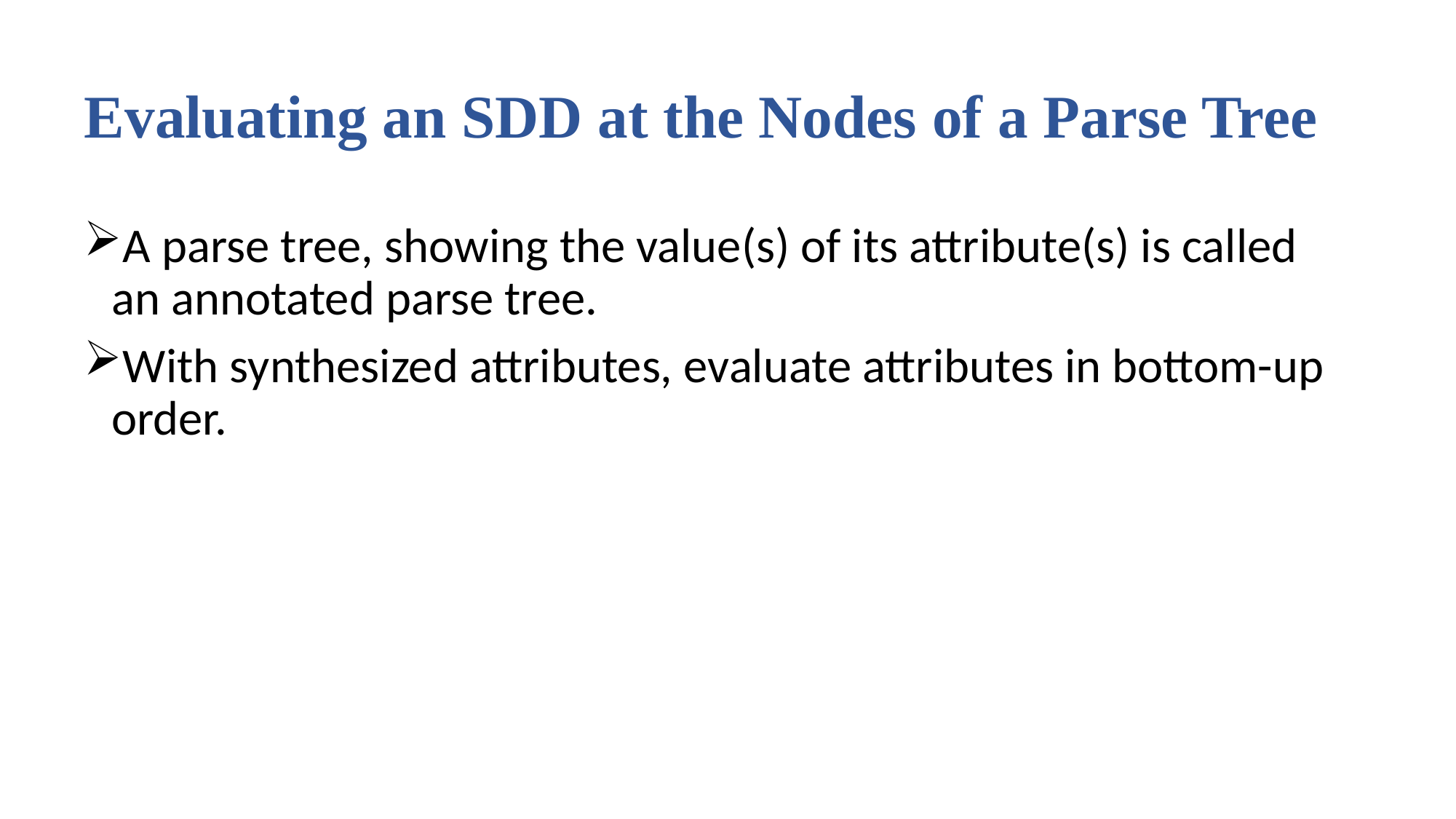

# Evaluating an SDD at the Nodes of a Parse Tree
A parse tree, showing the value(s) of its attribute(s) is called an annotated parse tree.
With synthesized attributes, evaluate attributes in bottom-up order.